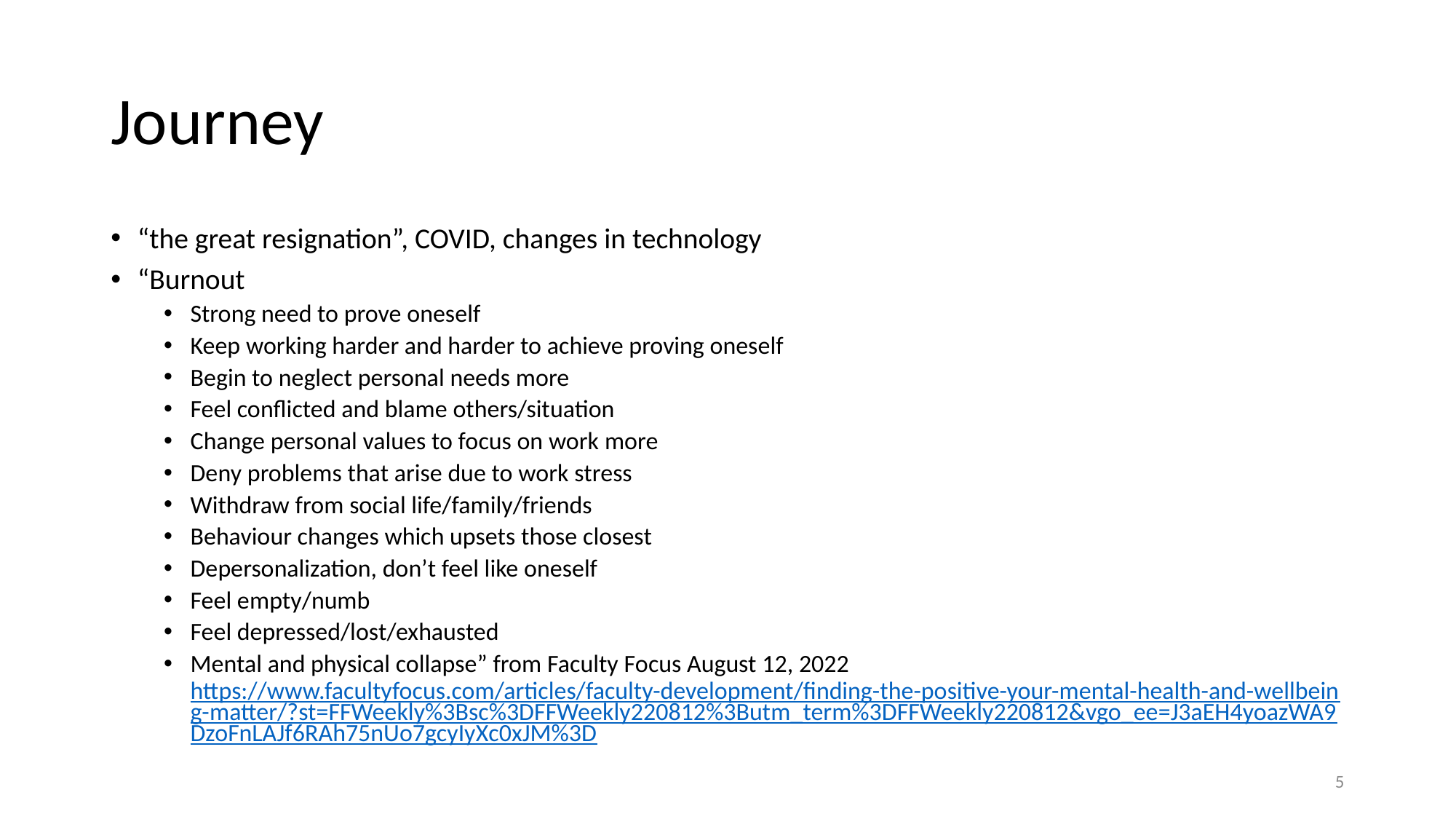

# Journey
“the great resignation”, COVID, changes in technology
“Burnout
Strong need to prove oneself
Keep working harder and harder to achieve proving oneself
Begin to neglect personal needs more
Feel conflicted and blame others/situation
Change personal values to focus on work more
Deny problems that arise due to work stress
Withdraw from social life/family/friends
Behaviour changes which upsets those closest
Depersonalization, don’t feel like oneself
Feel empty/numb
Feel depressed/lost/exhausted
Mental and physical collapse” from Faculty Focus August 12, 2022 https://www.facultyfocus.com/articles/faculty-development/finding-the-positive-your-mental-health-and-wellbeing-matter/?st=FFWeekly%3Bsc%3DFFWeekly220812%3Butm_term%3DFFWeekly220812&vgo_ee=J3aEH4yoazWA9DzoFnLAJf6RAh75nUo7gcyIyXc0xJM%3D

5